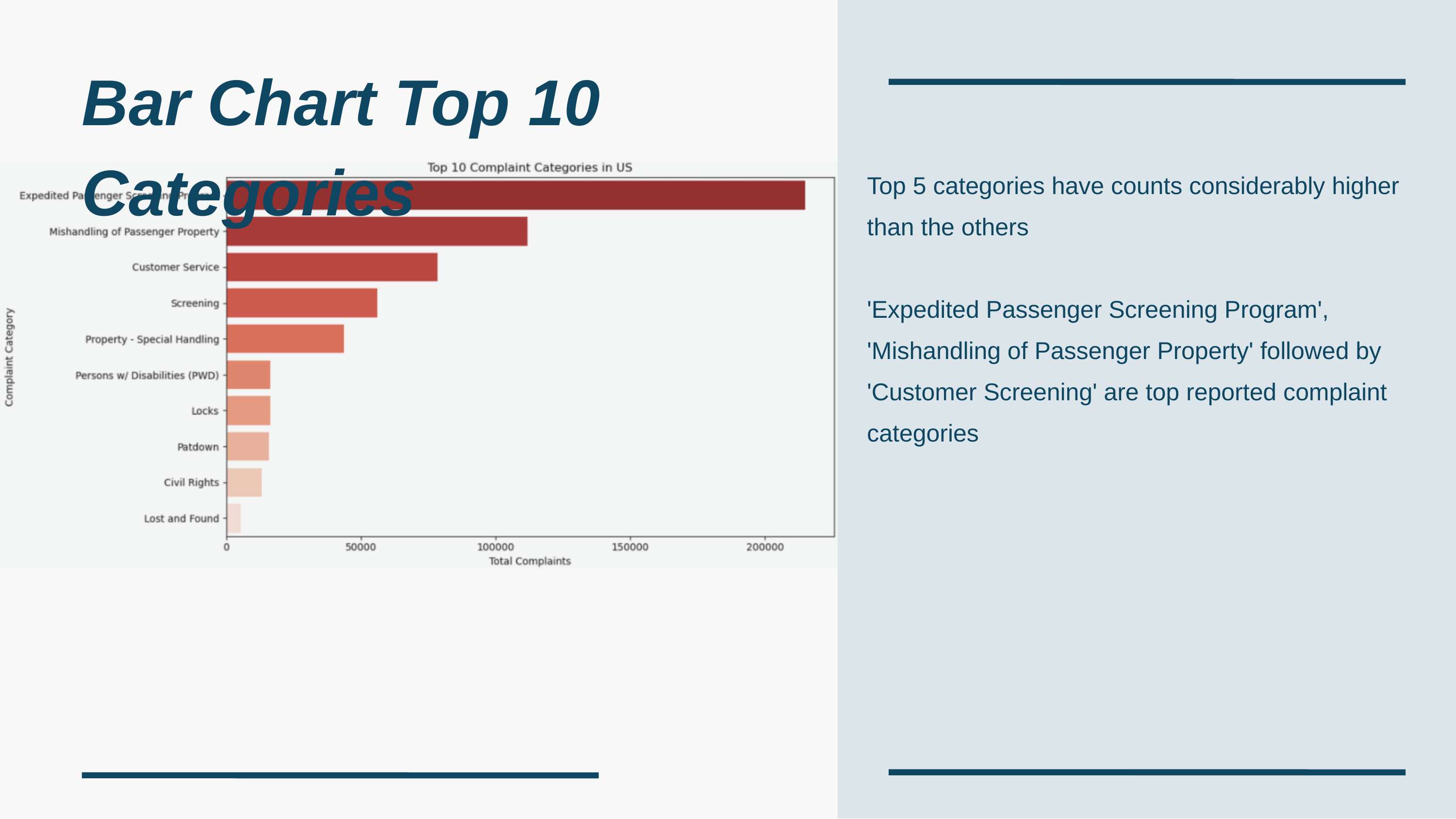

Bar Chart Top 10 Categories

Top 5 categories have counts considerably higher than the others

'Expedited Passenger Screening Program', 'Mishandling of Passenger Property' followed by 'Customer Screening' are top reported complaint categories